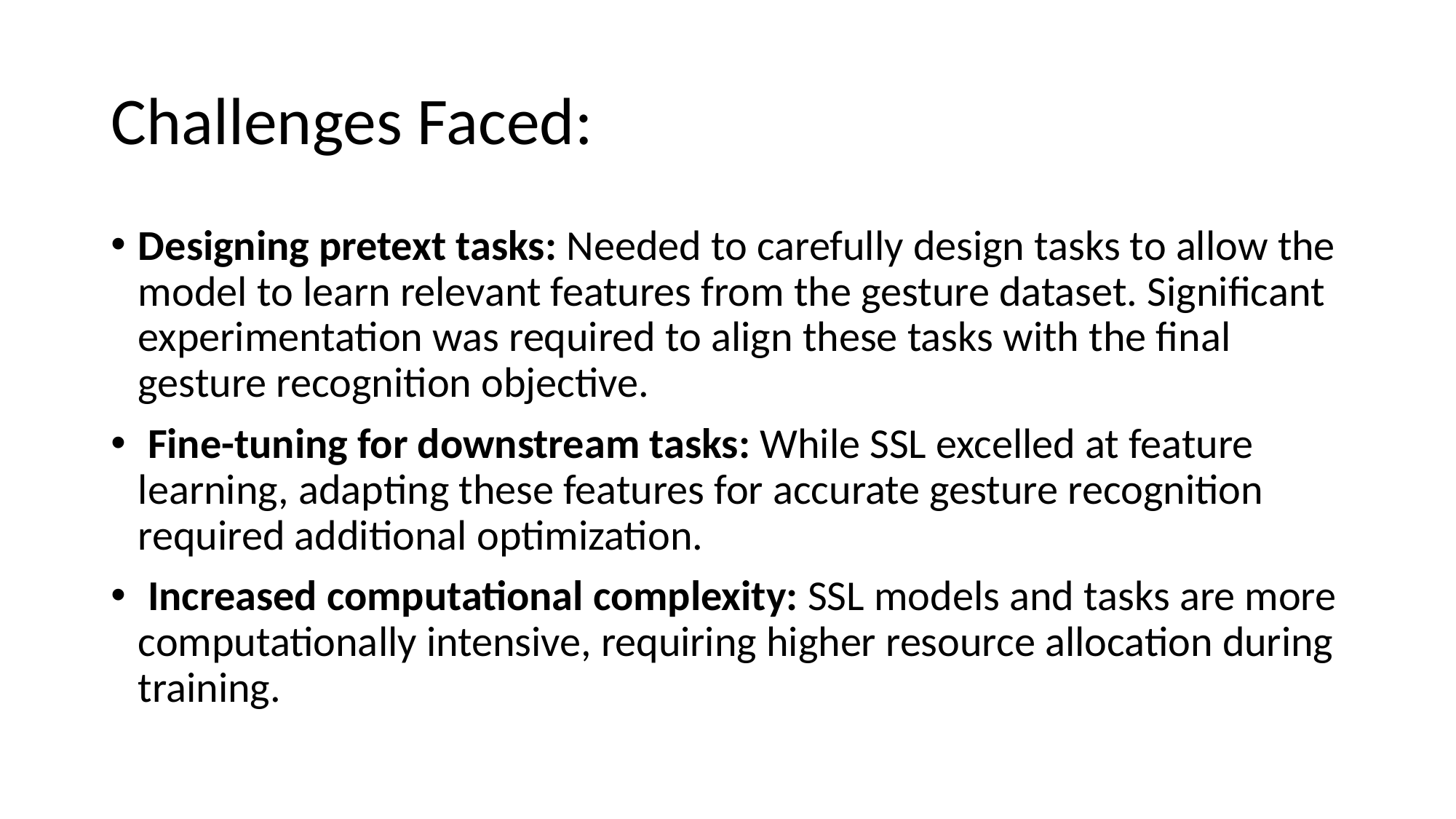

# Challenges Faced:
Designing pretext tasks: Needed to carefully design tasks to allow the model to learn relevant features from the gesture dataset. Significant experimentation was required to align these tasks with the final gesture recognition objective.
 Fine-tuning for downstream tasks: While SSL excelled at feature learning, adapting these features for accurate gesture recognition required additional optimization.
 Increased computational complexity: SSL models and tasks are more computationally intensive, requiring higher resource allocation during training.